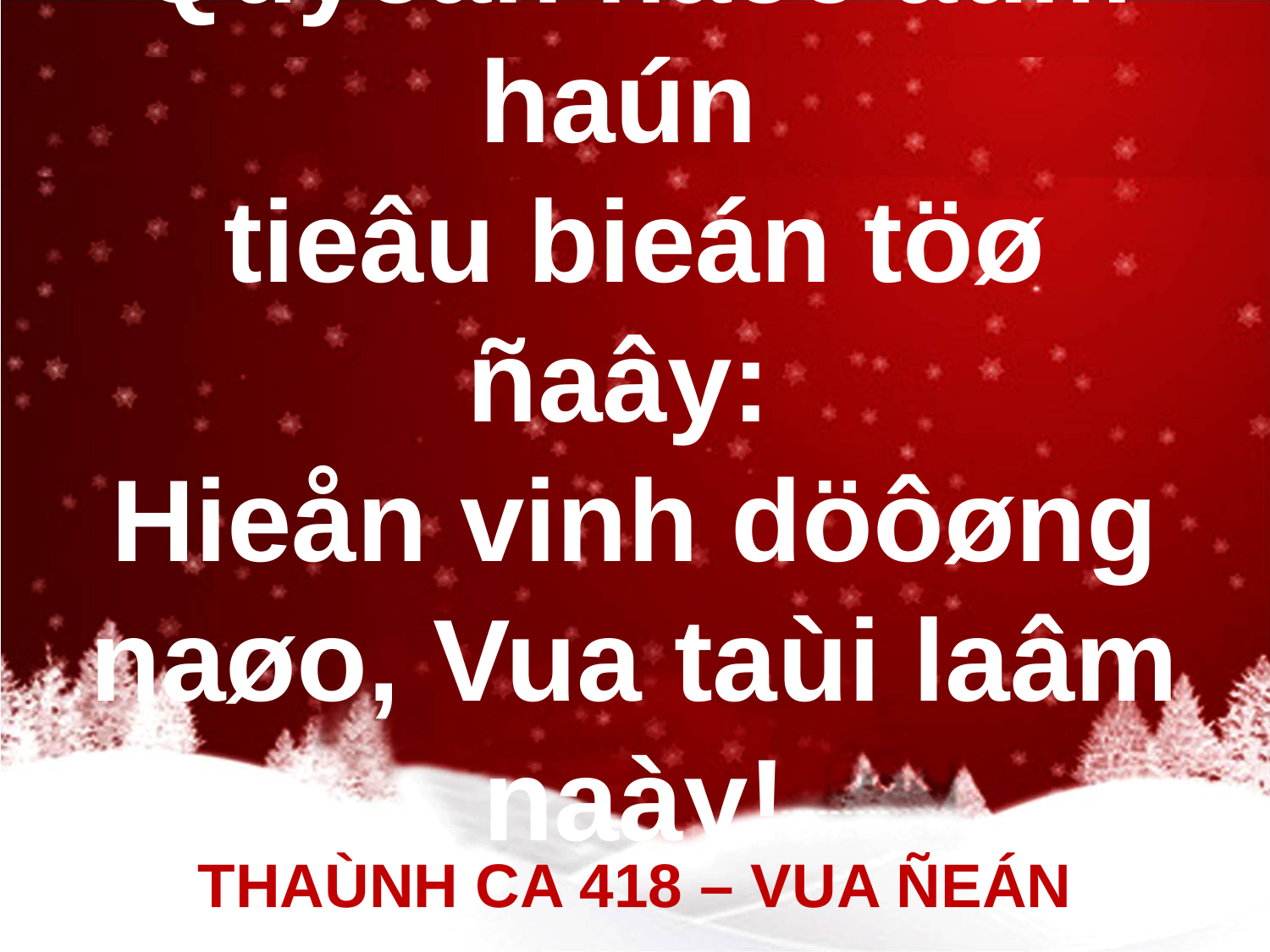

# Quyeàn haéc aùm haún tieâu bieán töø ñaây: Hieån vinh döôøng naøo, Vua taùi laâm naày!
THAÙNH CA 418 – VUA ÑEÁN